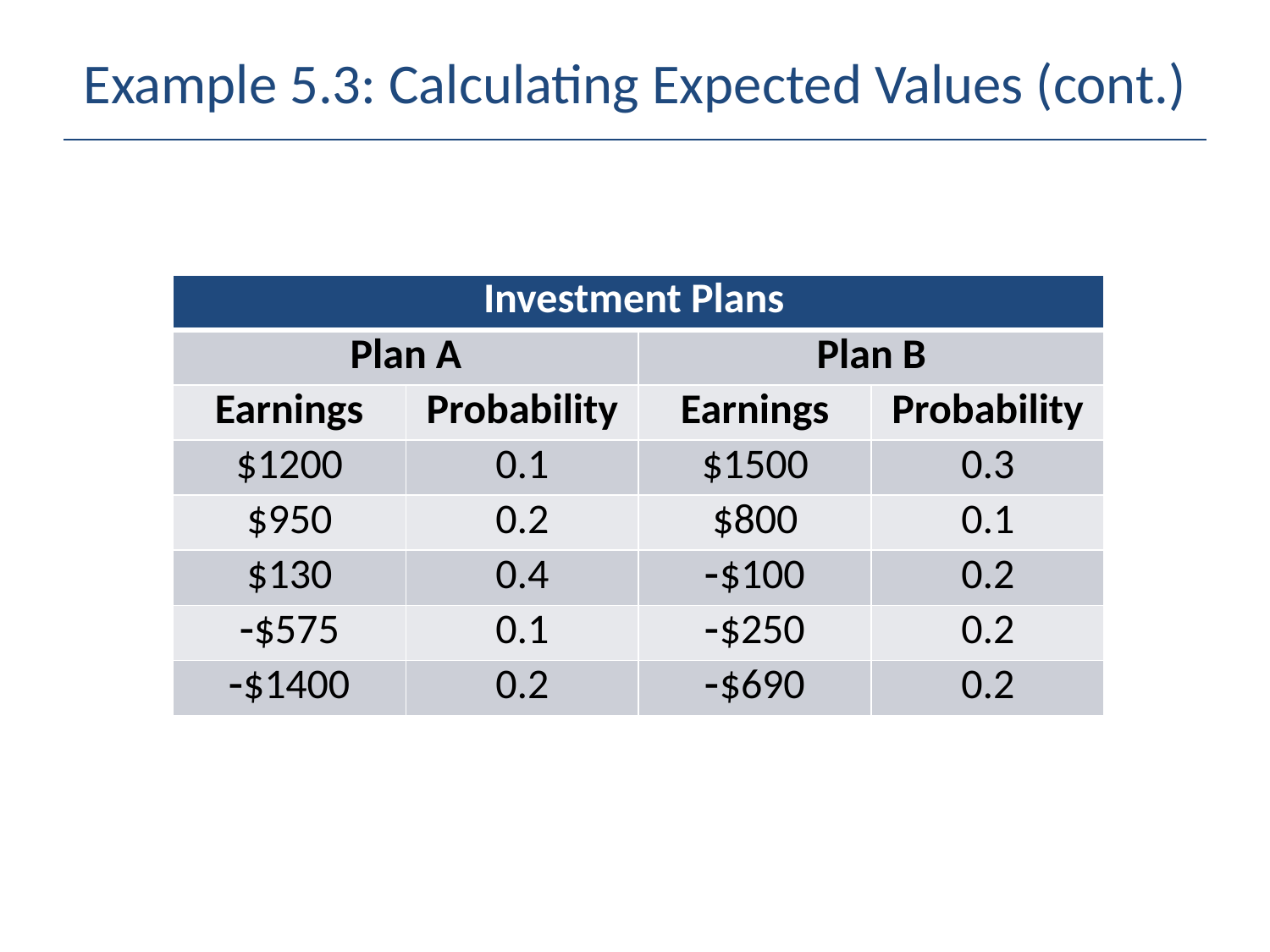

# Example 5.3: Calculating Expected Values (cont.)
| Investment Plans |  |  |  |
| --- | --- | --- | --- |
| Plan A |  | Plan B |  |
| Earnings | Probability | Earnings | Probability |
| $1200 | 0.1 | $1500 | 0.3 |
| $950 | 0.2 | $800 | 0.1 |
| $130 | 0.4 | −$100 | 0.2 |
| −$575 | 0.1 | −$250 | 0.2 |
| −$1400 | 0.2 | −$690 | 0.2 |